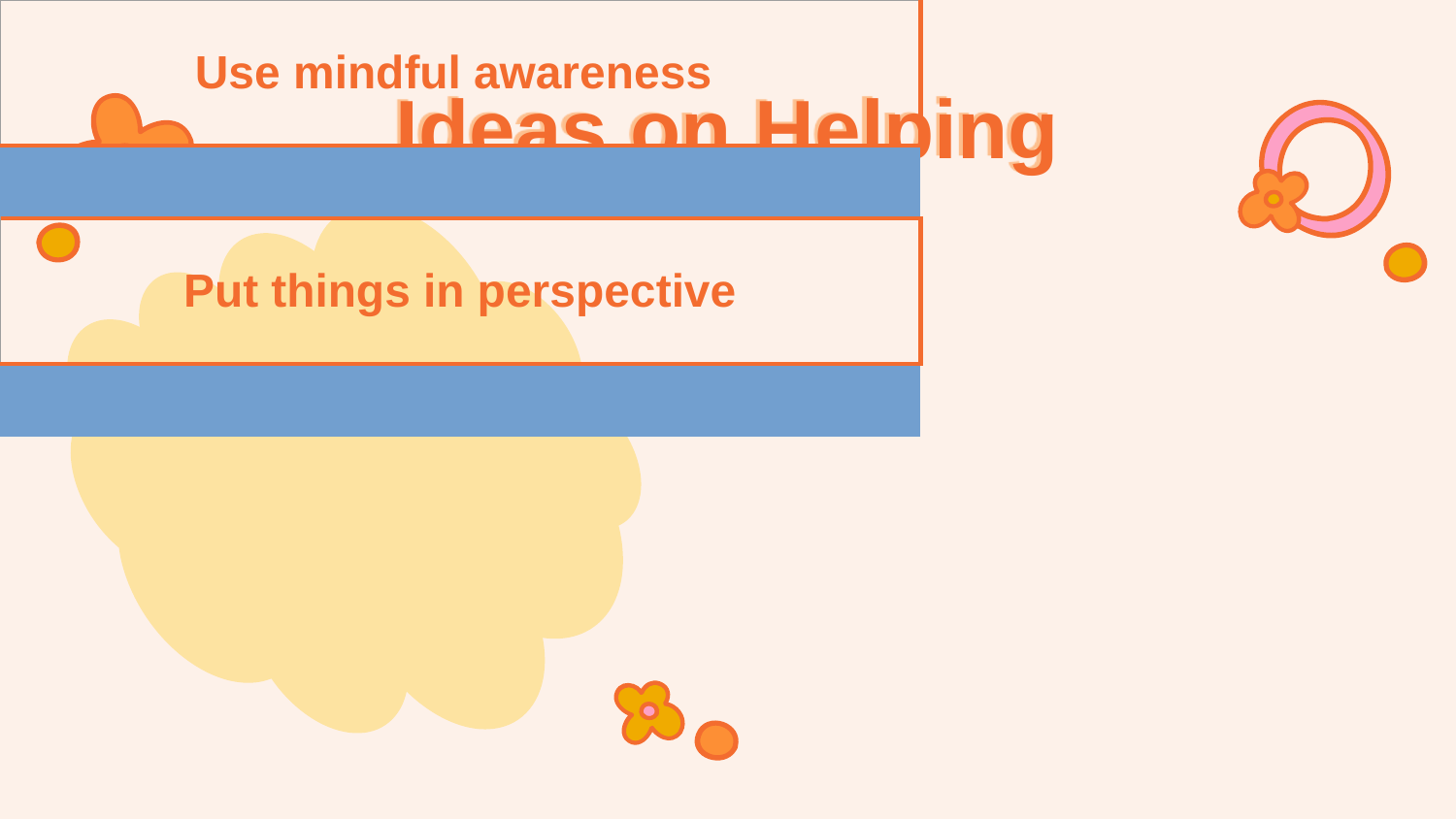

# Ideas on Helping
| Use mindful awareness |
| --- |
|  |
| Put things in perspective |
|  |
| Talk them through a visualization |
|  |